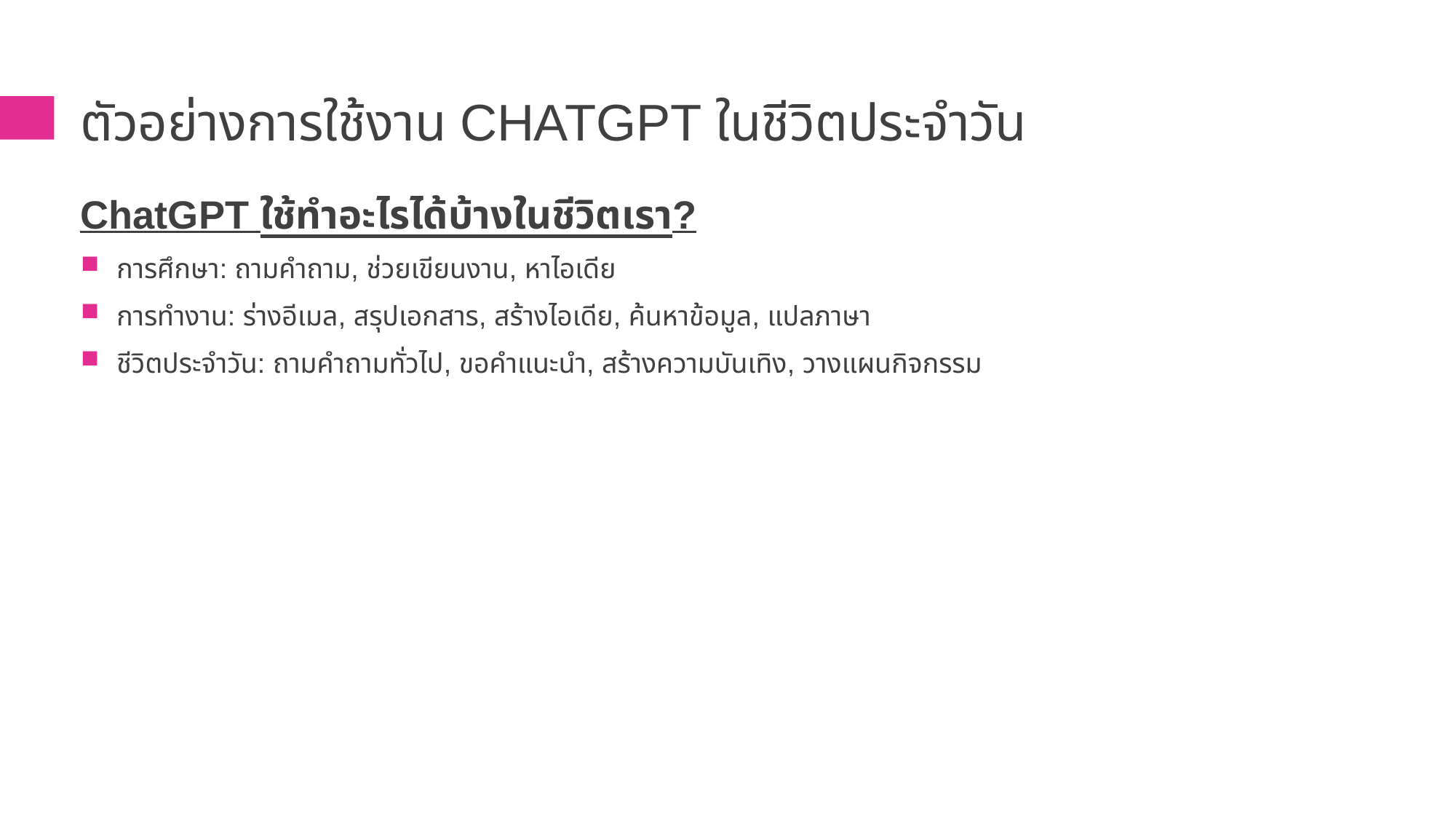

# ตัวอย่างการใช้งาน ChatGPT ในชีวิตประจำวัน
ChatGPT ใช้ทำอะไรได้บ้างในชีวิตเรา?
การศึกษา: ถามคำถาม, ช่วยเขียนงาน, หาไอเดีย
การทำงาน: ร่างอีเมล, สรุปเอกสาร, สร้างไอเดีย, ค้นหาข้อมูล, แปลภาษา
ชีวิตประจำวัน: ถามคำถามทั่วไป, ขอคำแนะนำ, สร้างความบันเทิง, วางแผนกิจกรรม